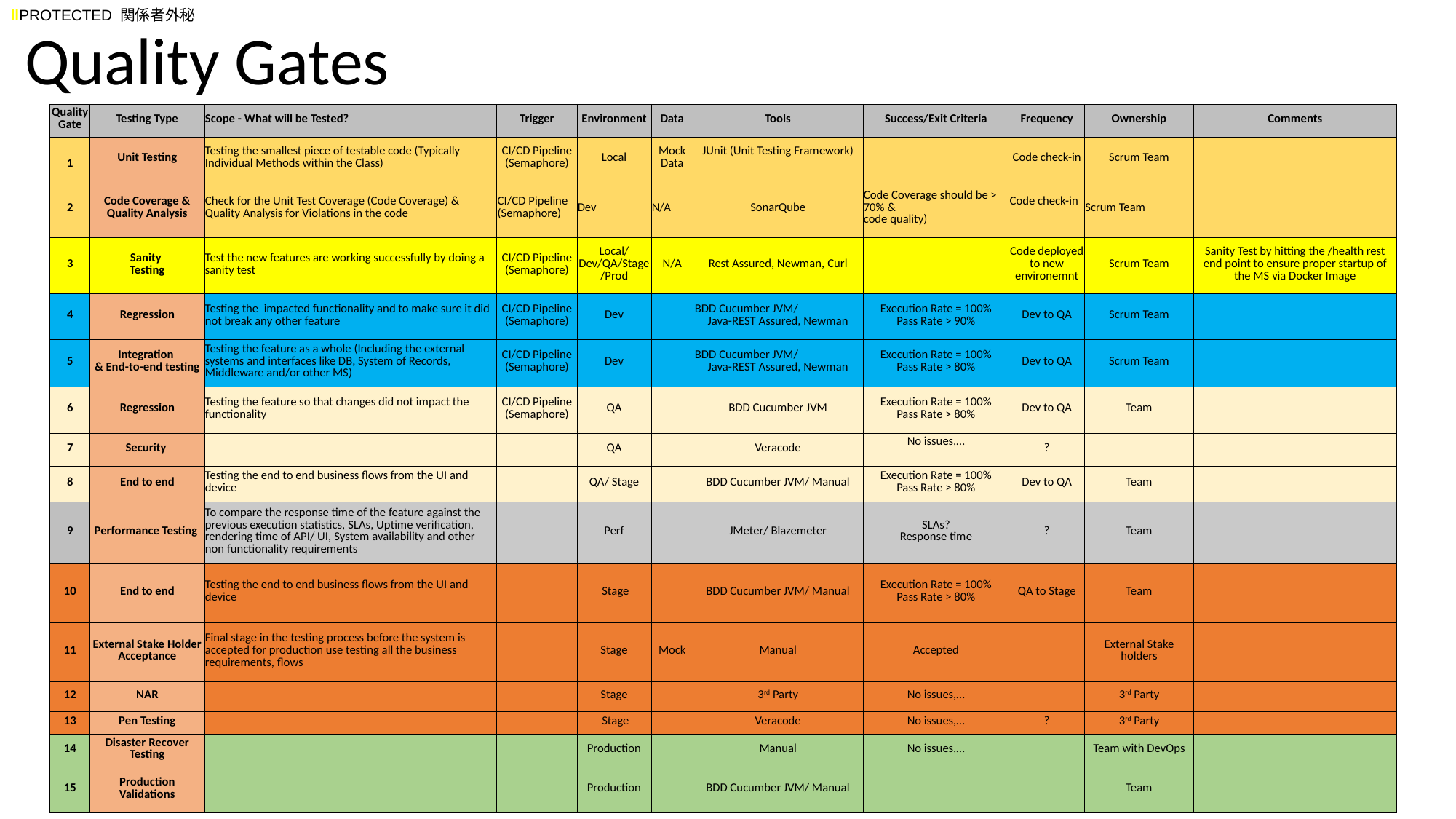

# Quality Gates
| Quality Gate | Testing Type | Scope - What will be Tested? | Trigger | Environment | Data | Tools | Success/Exit Criteria | Frequency | Ownership | Comments |
| --- | --- | --- | --- | --- | --- | --- | --- | --- | --- | --- |
| 1 | Unit Testing | Testing the smallest piece of testable code (Typically Individual Methods within the Class) | CI/CD Pipeline (Semaphore) | Local | Mock Data | JUnit (Unit Testing Framework) |  | Code check-in | Scrum Team |  |
| 2 | Code Coverage & Quality Analysis | Check for the Unit Test Coverage (Code Coverage) & Quality Analysis for Violations in the code | CI/CD Pipeline (Semaphore) | Dev | N/A | SonarQube | Code Coverage should be > 70% & code quality) | Code check-in | Scrum Team |  |
| 3 | Sanity Testing | Test the new features are working successfully by doing a sanity test | CI/CD Pipeline (Semaphore) | Local/ Dev/QA/Stage/Prod | N/A | Rest Assured, Newman, Curl |  | Code deployed to new environemnt | Scrum Team | Sanity Test by hitting the /health rest end point to ensure proper startup of the MS via Docker Image |
| 4 | Regression | Testing the impacted functionality and to make sure it did not break any other feature | CI/CD Pipeline (Semaphore) | Dev |  | BDD Cucumber JVM/ Java-REST Assured, Newman | Execution Rate = 100% Pass Rate > 90% | Dev to QA | Scrum Team |  |
| 5 | Integration & End-to-end testing | Testing the feature as a whole (Including the external systems and interfaces like DB, System of Records, Middleware and/or other MS) | CI/CD Pipeline (Semaphore) | Dev |  | BDD Cucumber JVM/ Java-REST Assured, Newman | Execution Rate = 100% Pass Rate > 80% | Dev to QA | Scrum Team |  |
| 6 | Regression | Testing the feature so that changes did not impact the functionality | CI/CD Pipeline (Semaphore) | QA |  | BDD Cucumber JVM | Execution Rate = 100% Pass Rate > 80% | Dev to QA | Team |  |
| 7 | Security |  |  | QA |  | Veracode | No issues,… | ? |  |  |
| 8 | End to end | Testing the end to end business flows from the UI and device |  | QA/ Stage |  | BDD Cucumber JVM/ Manual | Execution Rate = 100% Pass Rate > 80% | Dev to QA | Team |  |
| 9 | Performance Testing | To compare the response time of the feature against the previous execution statistics, SLAs, Uptime verification, rendering time of API/ UI, System availability and other non functionality requirements |  | Perf |  | JMeter/ Blazemeter | SLAs? Response time | ? | Team |  |
| 10 | End to end | Testing the end to end business flows from the UI and device |  | Stage |  | BDD Cucumber JVM/ Manual | Execution Rate = 100% Pass Rate > 80% | QA to Stage | Team |  |
| 11 | External Stake Holder Acceptance | Final stage in the testing process before the system is accepted for production use testing all the business requirements, flows |  | Stage | Mock | Manual | Accepted |  | External Stake holders |  |
| 12 | NAR |  |  | Stage |  | 3rd Party | No issues,… |  | 3rd Party |  |
| 13 | Pen Testing |  |  | Stage |  | Veracode | No issues,… | ? | 3rd Party |  |
| 14 | Disaster Recover Testing |  |  | Production |  | Manual | No issues,… |  | Team with DevOps |  |
| 15 | Production Validations |  |  | Production |  | BDD Cucumber JVM/ Manual |  |  | Team |  |